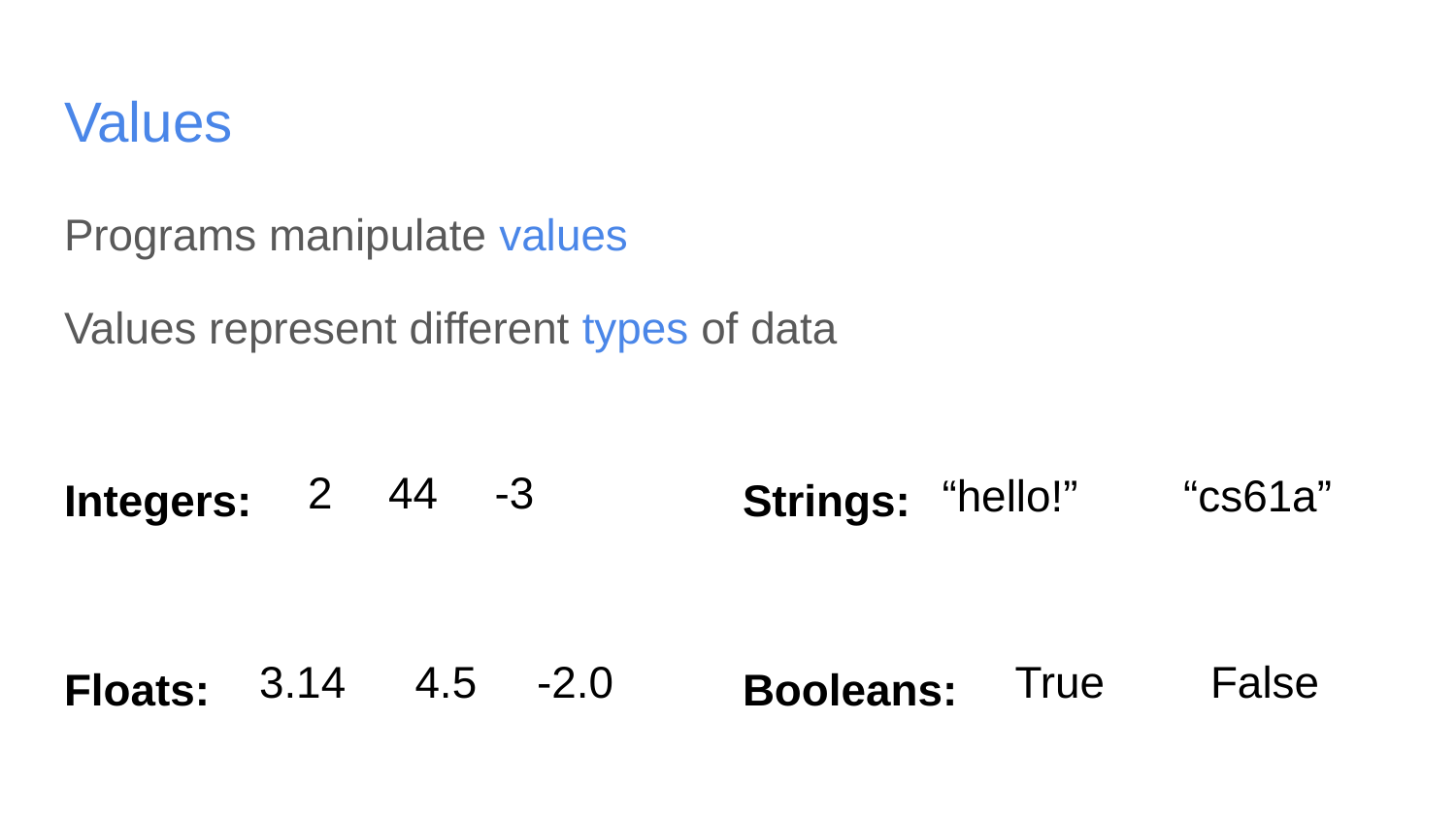

# Values
Programs manipulate values
Values represent different types of data

Integers:
2
44
-3
Strings:
“hello!”
“cs61a”
Floats:
3.14
4.5
-2.0
Booleans:
True
False